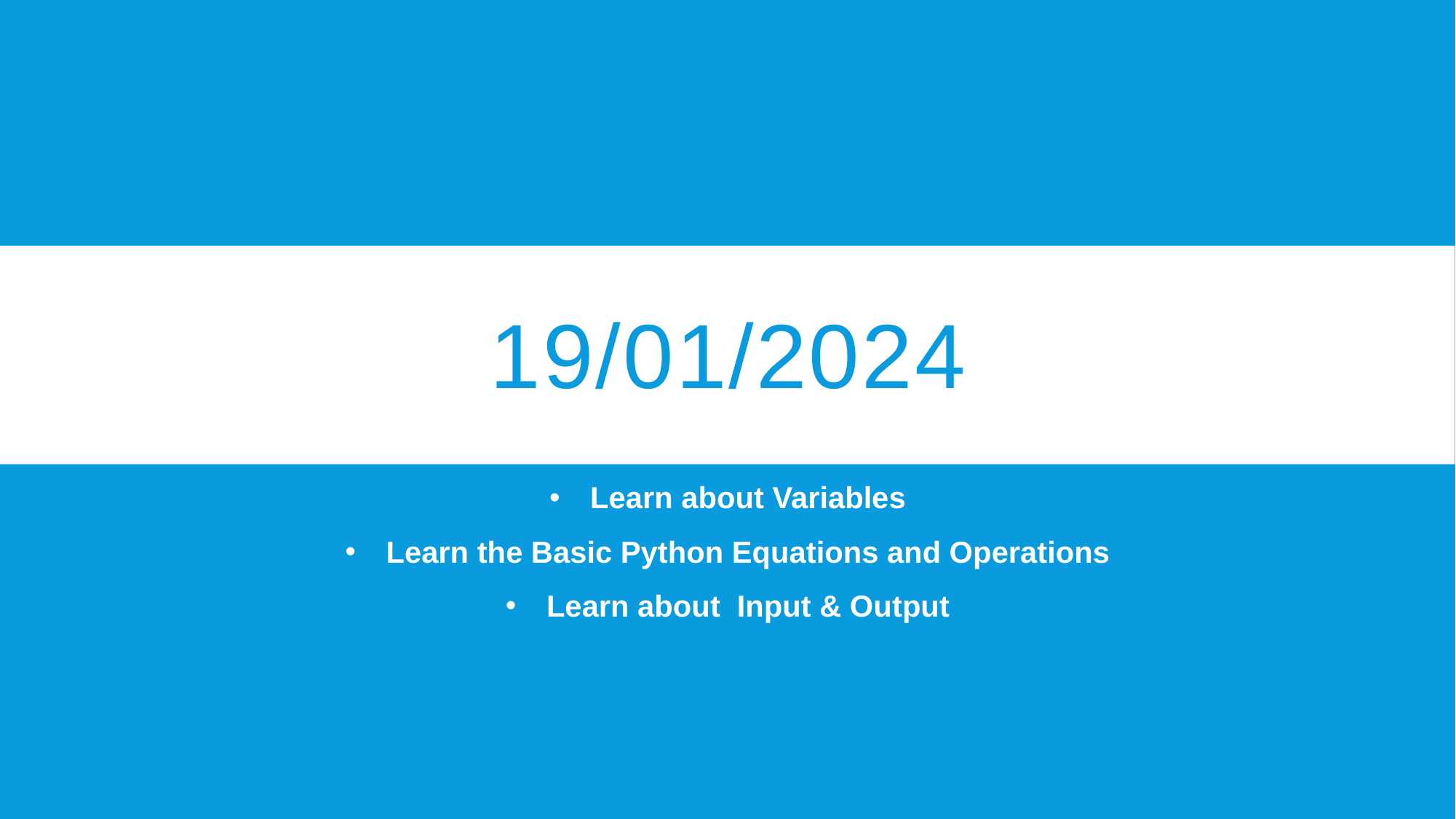

# 19/01/2024
Learn about Variables
Learn the Basic Python Equations and Operations
Learn about  Input & Output